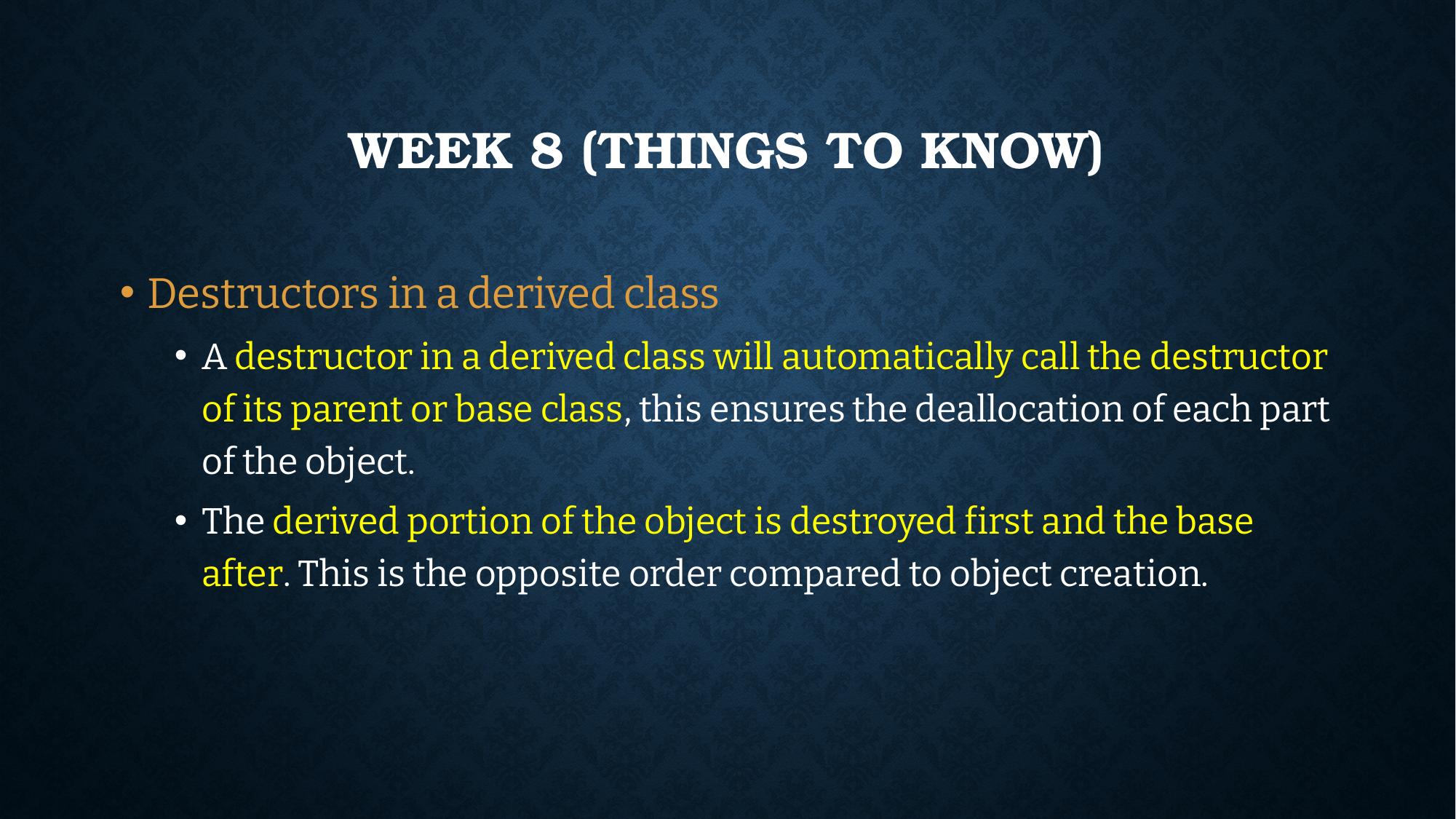

# Week 8 (Things to Know)
Destructors in a derived class
A destructor in a derived class will automatically call the destructor of its parent or base class, this ensures the deallocation of each part of the object.
The derived portion of the object is destroyed first and the base after. This is the opposite order compared to object creation.